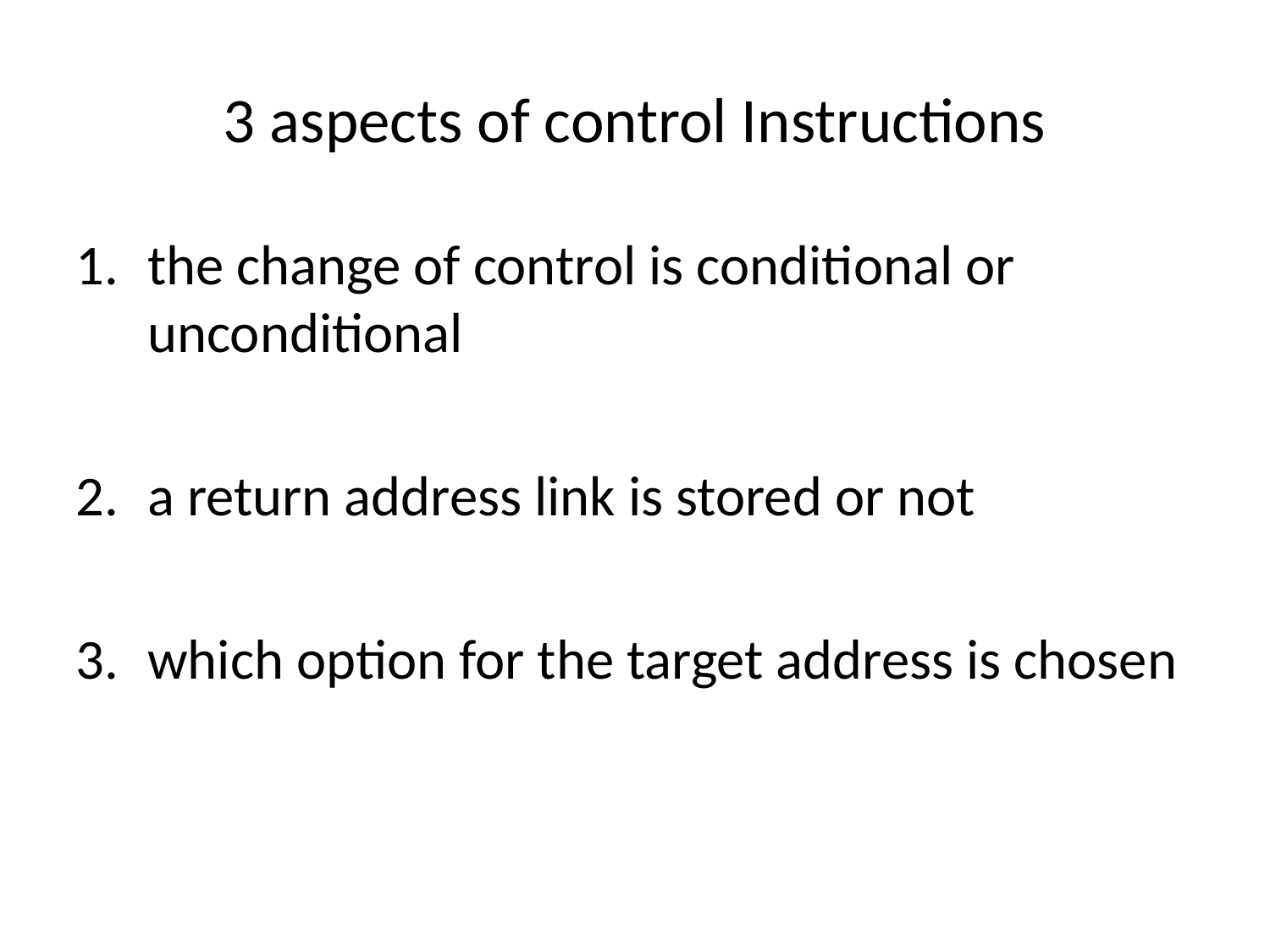

3 aspects of control Instructions
the change of control is conditional or unconditional

a return address link is stored or not

which option for the target address is chosen